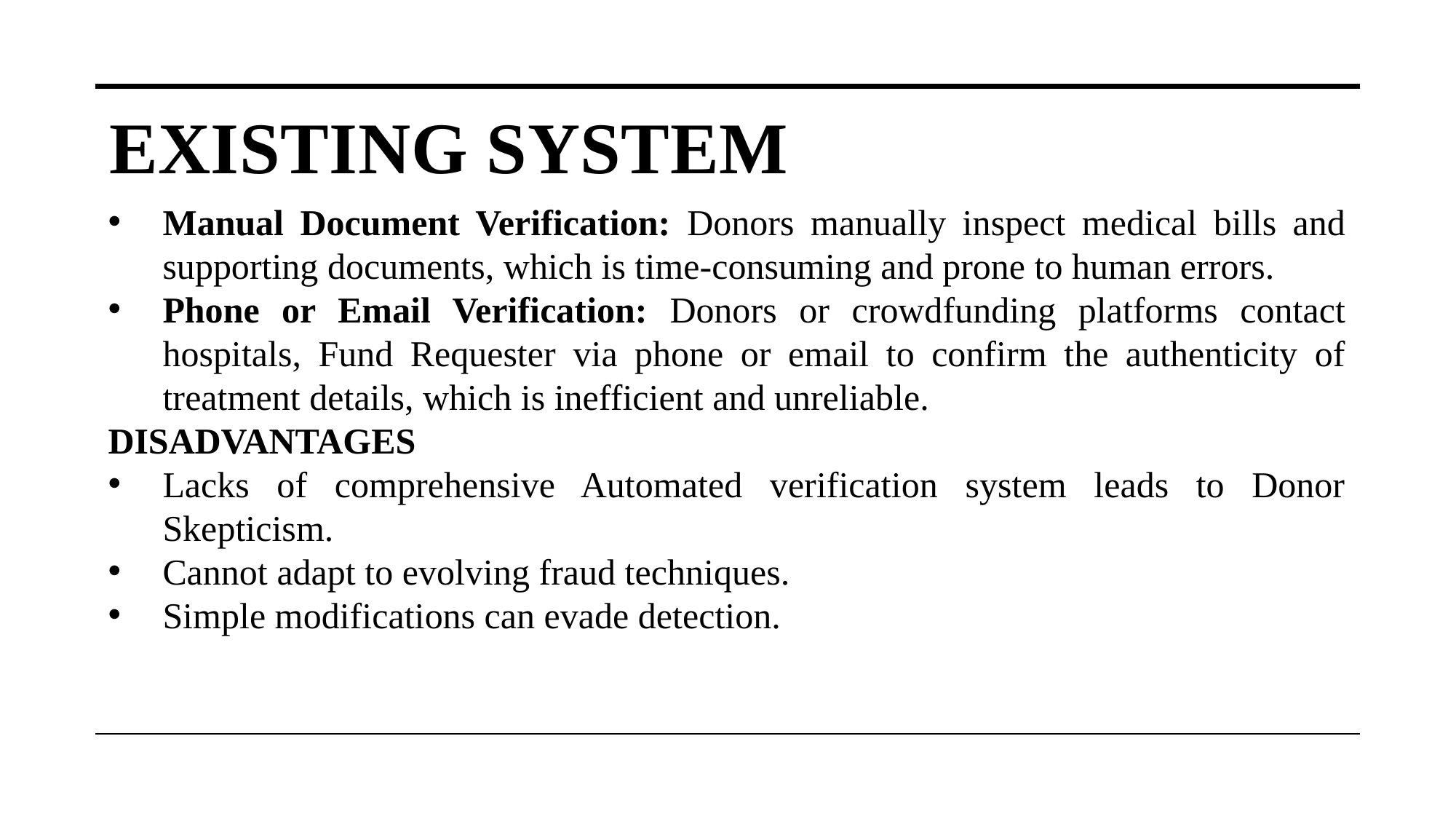

# Existing System
Manual Document Verification: Donors manually inspect medical bills and supporting documents, which is time-consuming and prone to human errors.
Phone or Email Verification: Donors or crowdfunding platforms contact hospitals, Fund Requester via phone or email to confirm the authenticity of treatment details, which is inefficient and unreliable.
DISADVANTAGES
Lacks of comprehensive Automated verification system leads to Donor Skepticism.
Cannot adapt to evolving fraud techniques.
Simple modifications can evade detection.